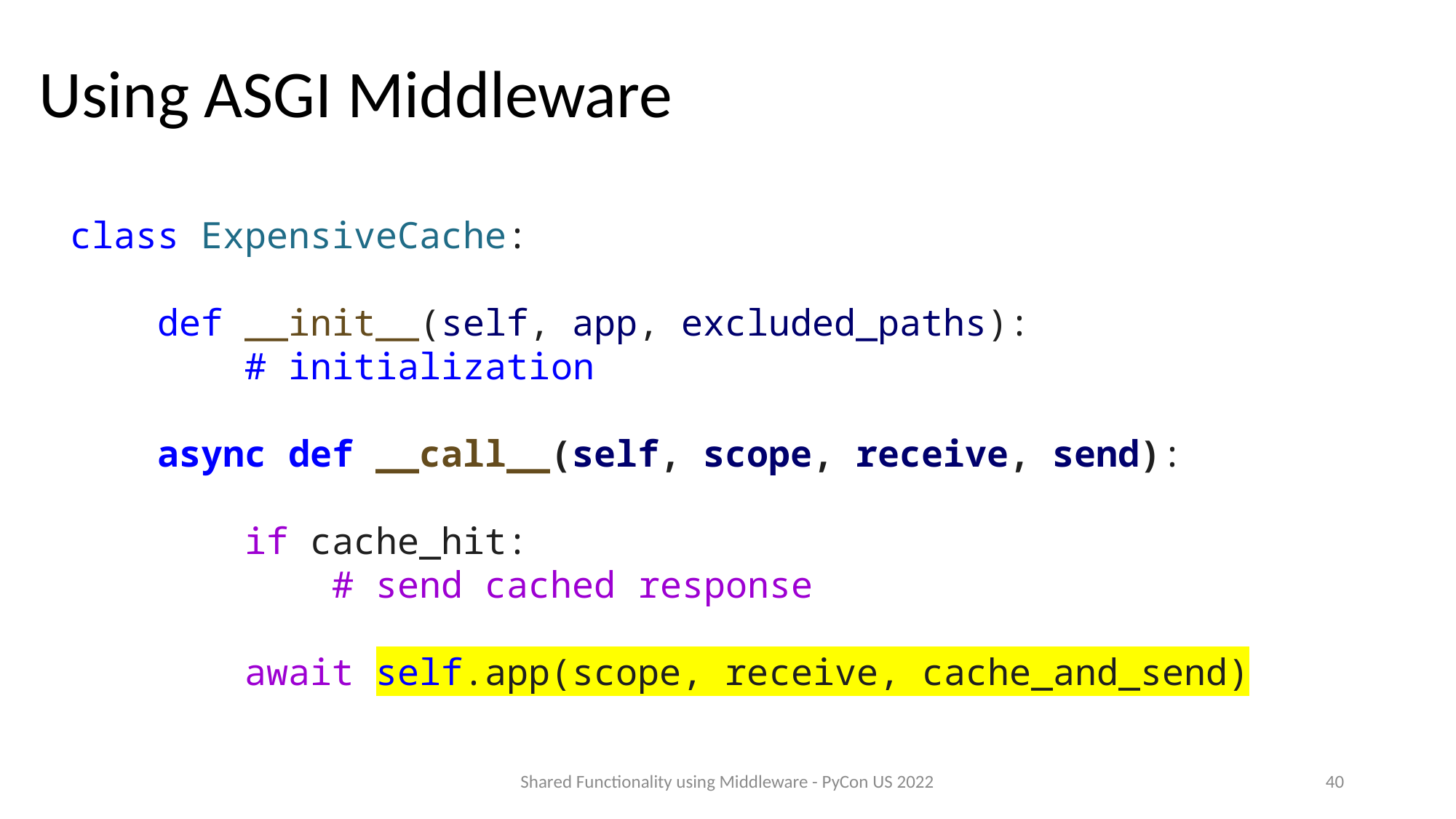

# Using ASGI Middleware
class ExpensiveCache:

    def __init__(self, app, excluded_paths):
        # initialization

    async def __call__(self, scope, receive, send):

        if cache_hit:
            # send cached response

        await self.app(scope, receive, cache_and_send)

Shared Functionality using Middleware - PyCon US 2022
40